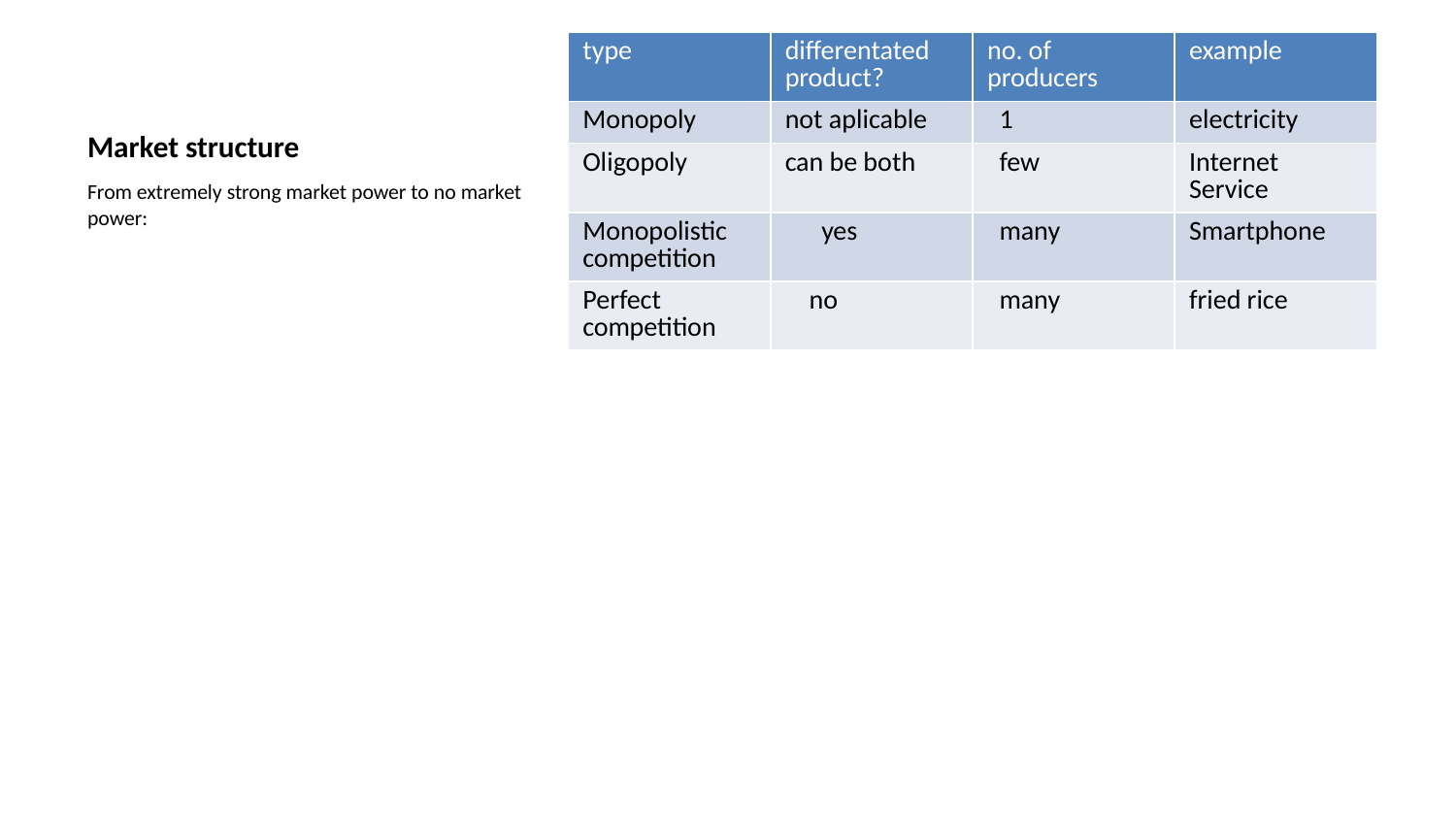

| type | differentated product? | no. of producers | example |
| --- | --- | --- | --- |
| Monopoly | not aplicable | 1 | electricity |
| Oligopoly | can be both | few | Internet Service |
| Monopolistic competition | yes | many | Smartphone |
| Perfect competition | no | many | fried rice |
# Market structure
From extremely strong market power to no market power: